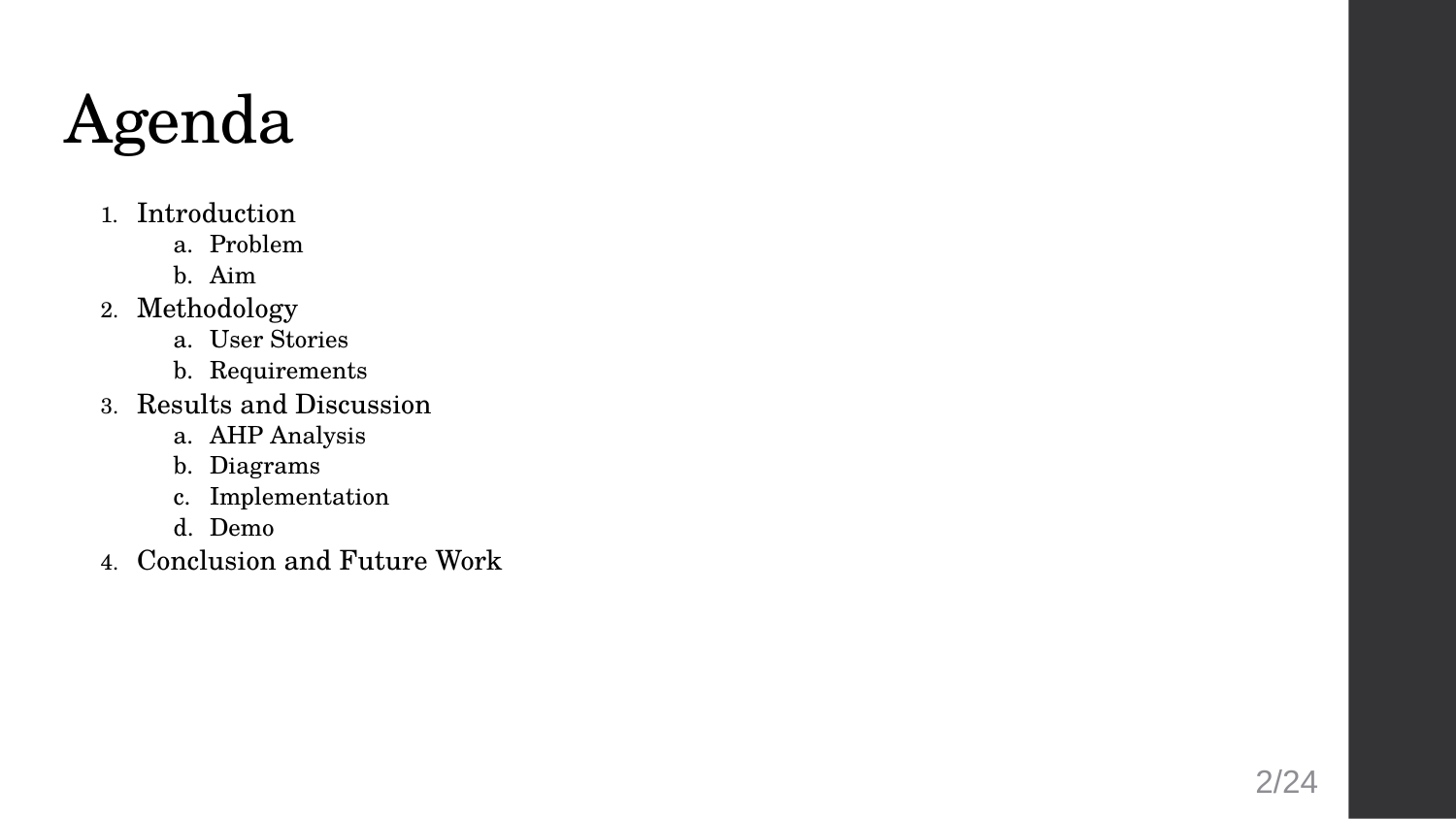

# Agenda
Introduction
Problem
Aim
Methodology
User Stories
Requirements
Results and Discussion
AHP Analysis
Diagrams
Implementation
Demo
Conclusion and Future Work
2/24